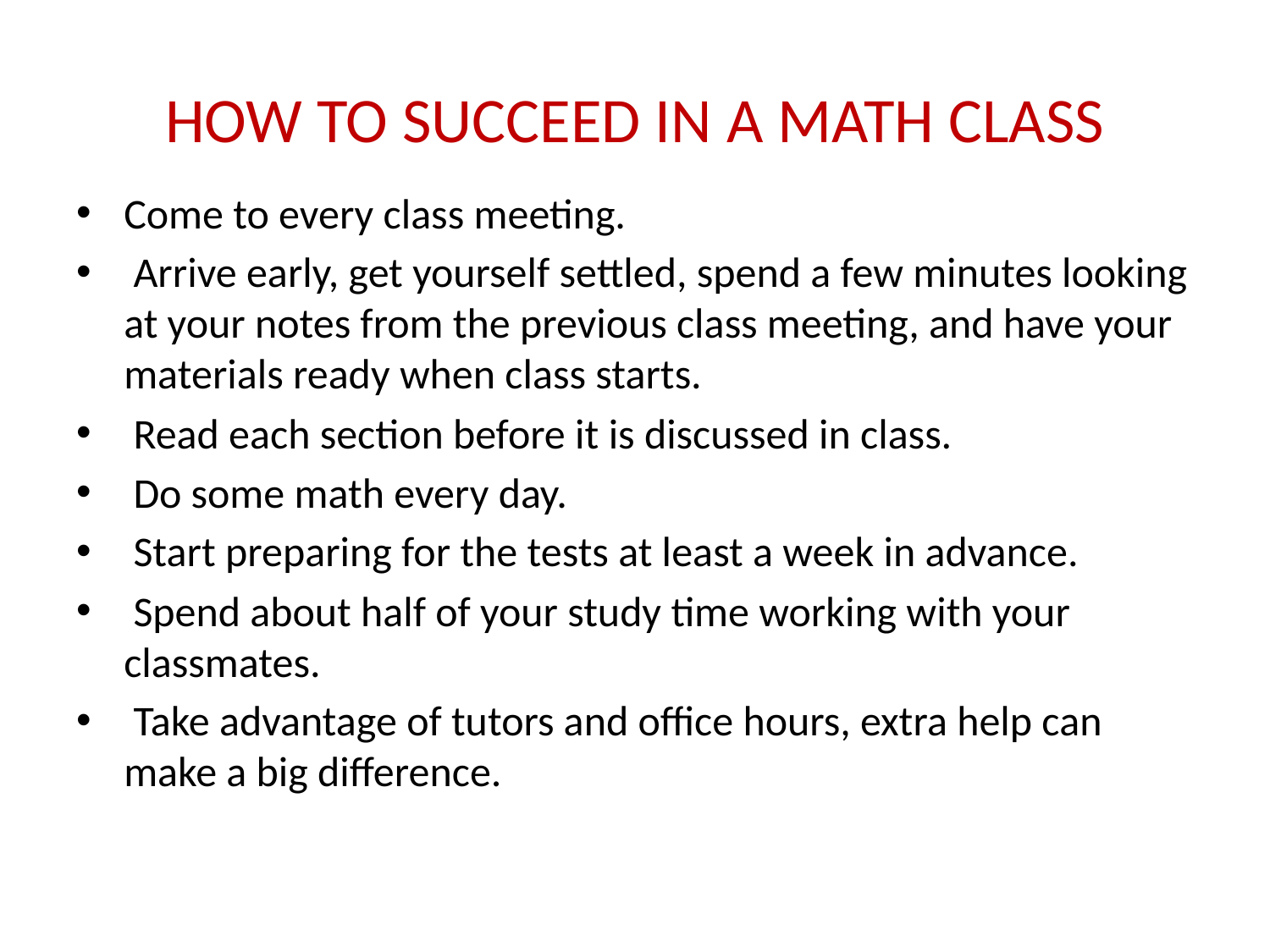

# HOW TO SUCCEED IN A MATH CLASS
Come to every class meeting.
 Arrive early, get yourself settled, spend a few minutes looking at your notes from the previous class meeting, and have your materials ready when class starts.
 Read each section before it is discussed in class.
 Do some math every day.
 Start preparing for the tests at least a week in advance.
 Spend about half of your study time working with your classmates.
 Take advantage of tutors and office hours, extra help can make a big difference.